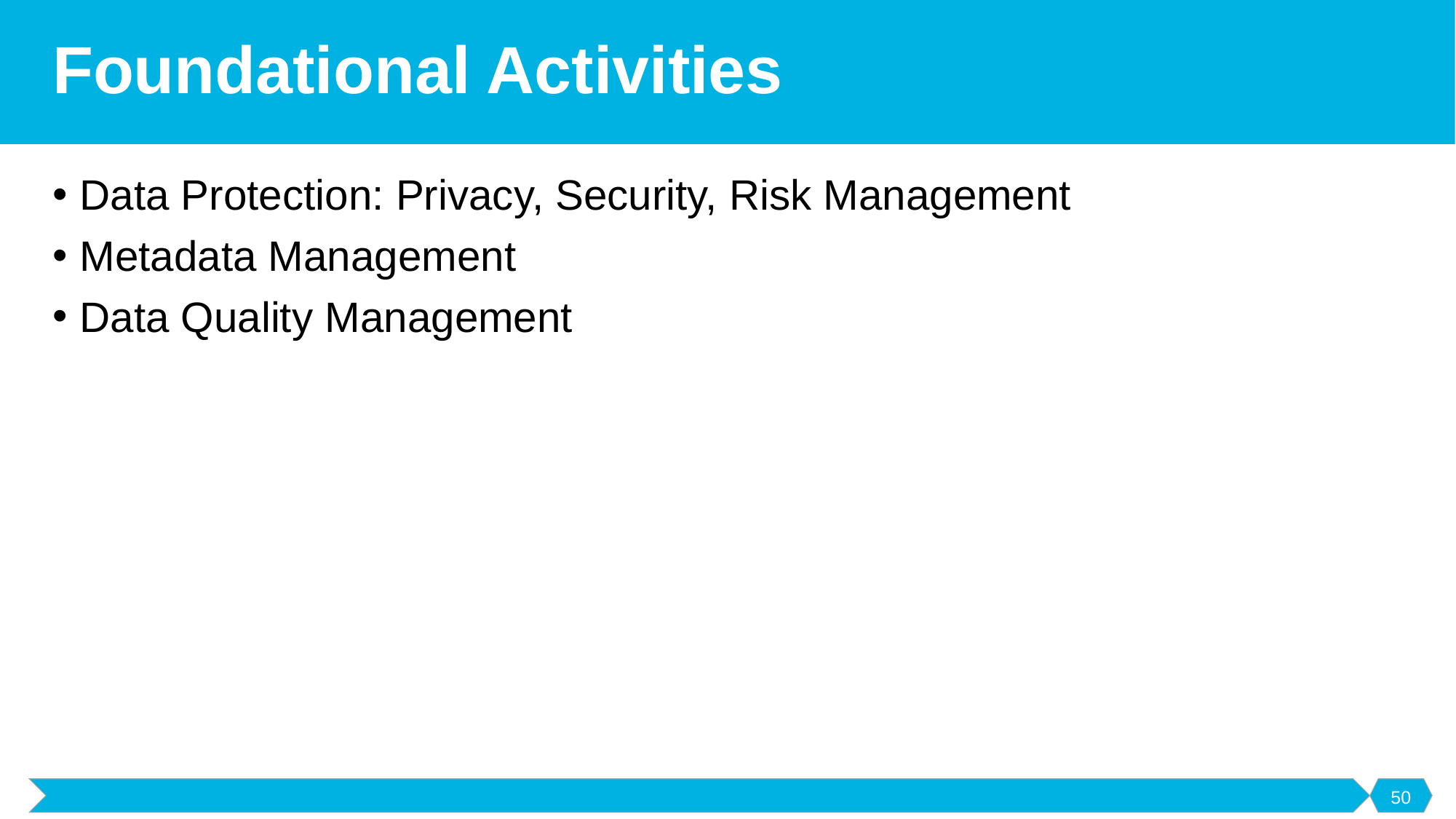

# Foundational Activities
Data Protection: Privacy, Security, Risk Management
Metadata Management
Data Quality Management

50